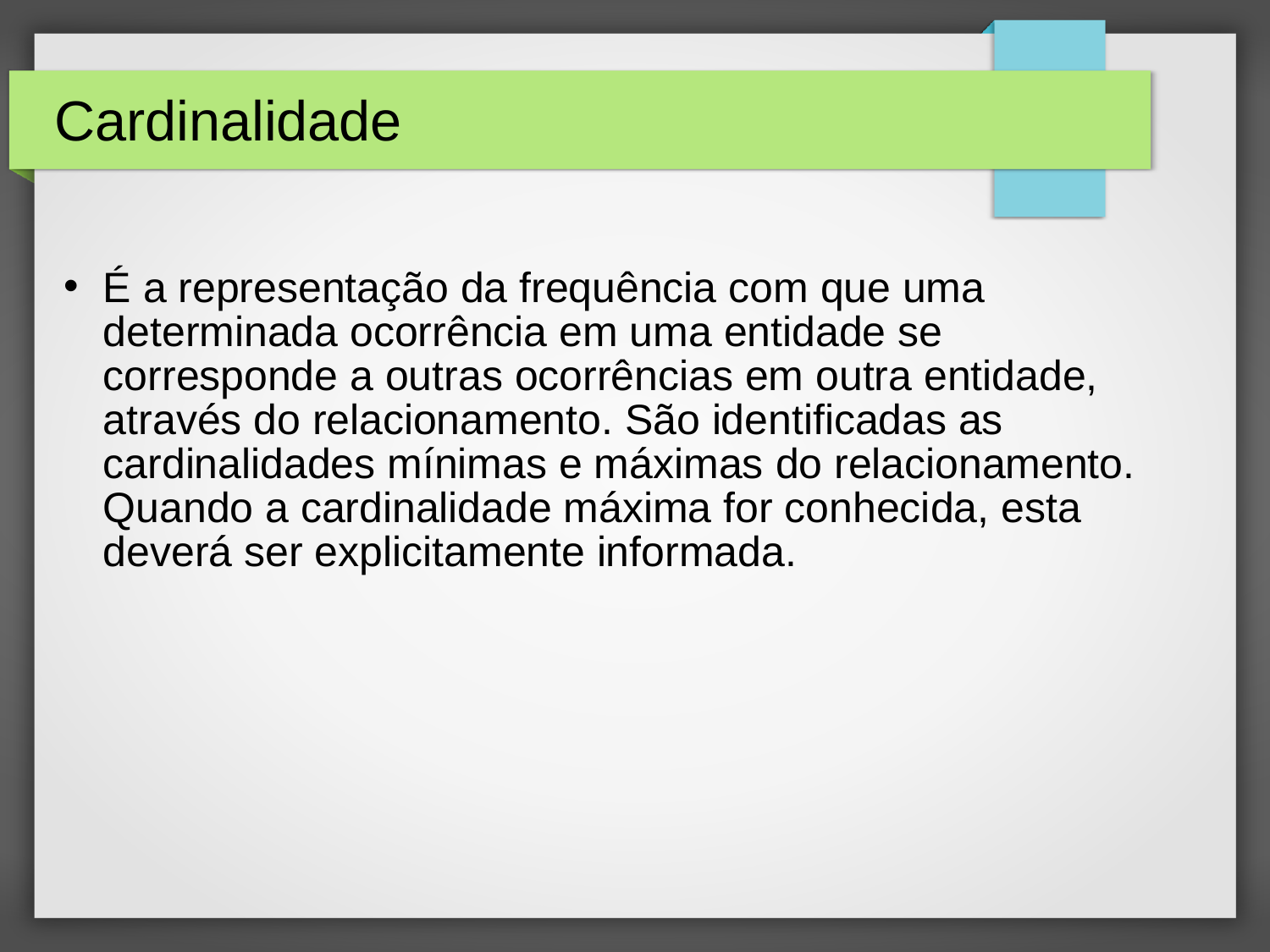

# Cardinalidade
É a representação da frequência com que uma determinada ocorrência em uma entidade se corresponde a outras ocorrências em outra entidade, através do relacionamento. São identificadas as cardinalidades mínimas e máximas do relacionamento. Quando a cardinalidade máxima for conhecida, esta deverá ser explicitamente informada.